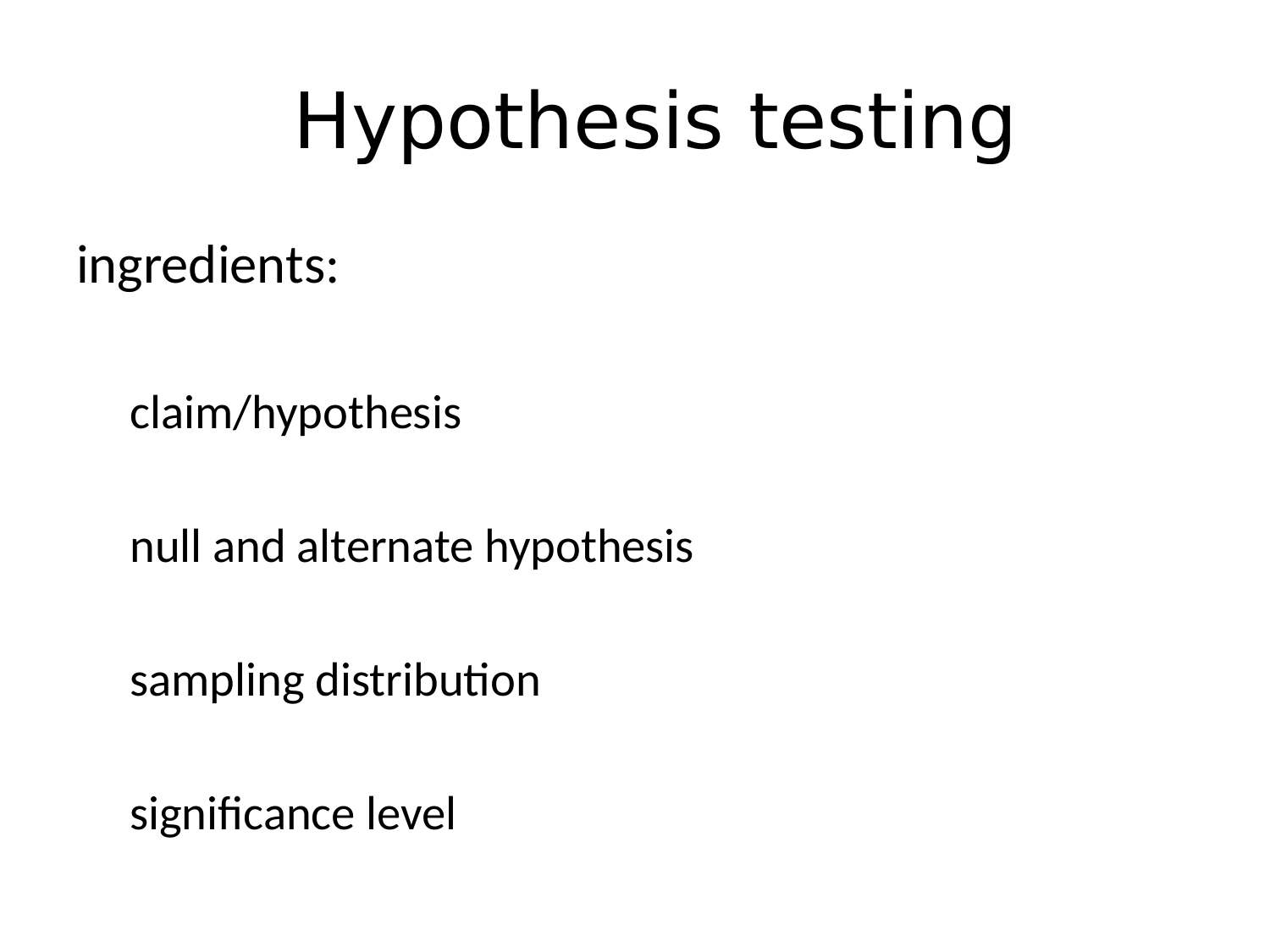

# Hypothesis testing
ingredients:

claim/hypothesis

null and alternate hypothesis

sampling distribution

significance level